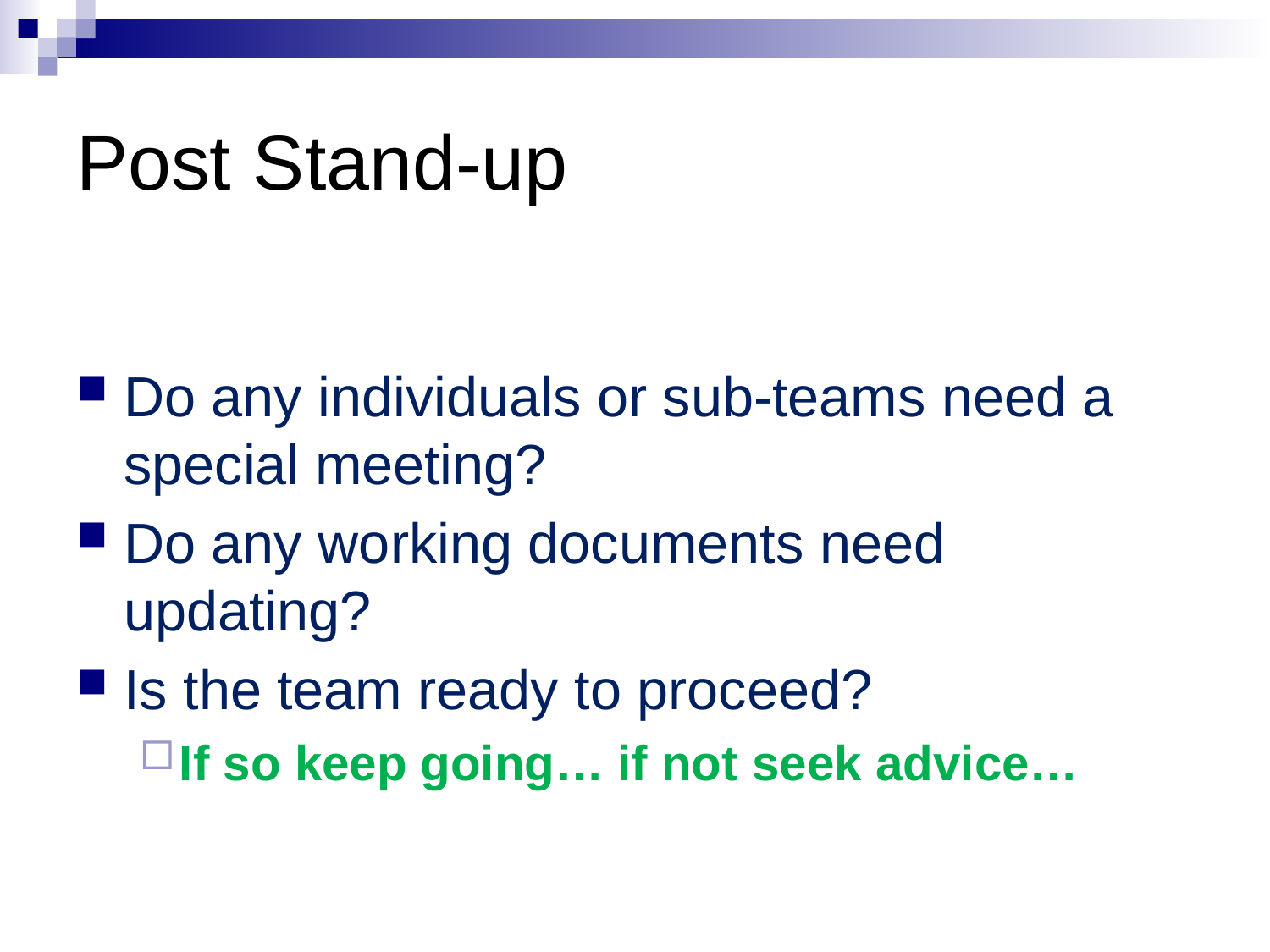

# Post Stand-up

Do any individuals or sub-teams need a special meeting?
Do any working documents need updating?
Is the team ready to proceed?
If so keep going… if not seek advice…